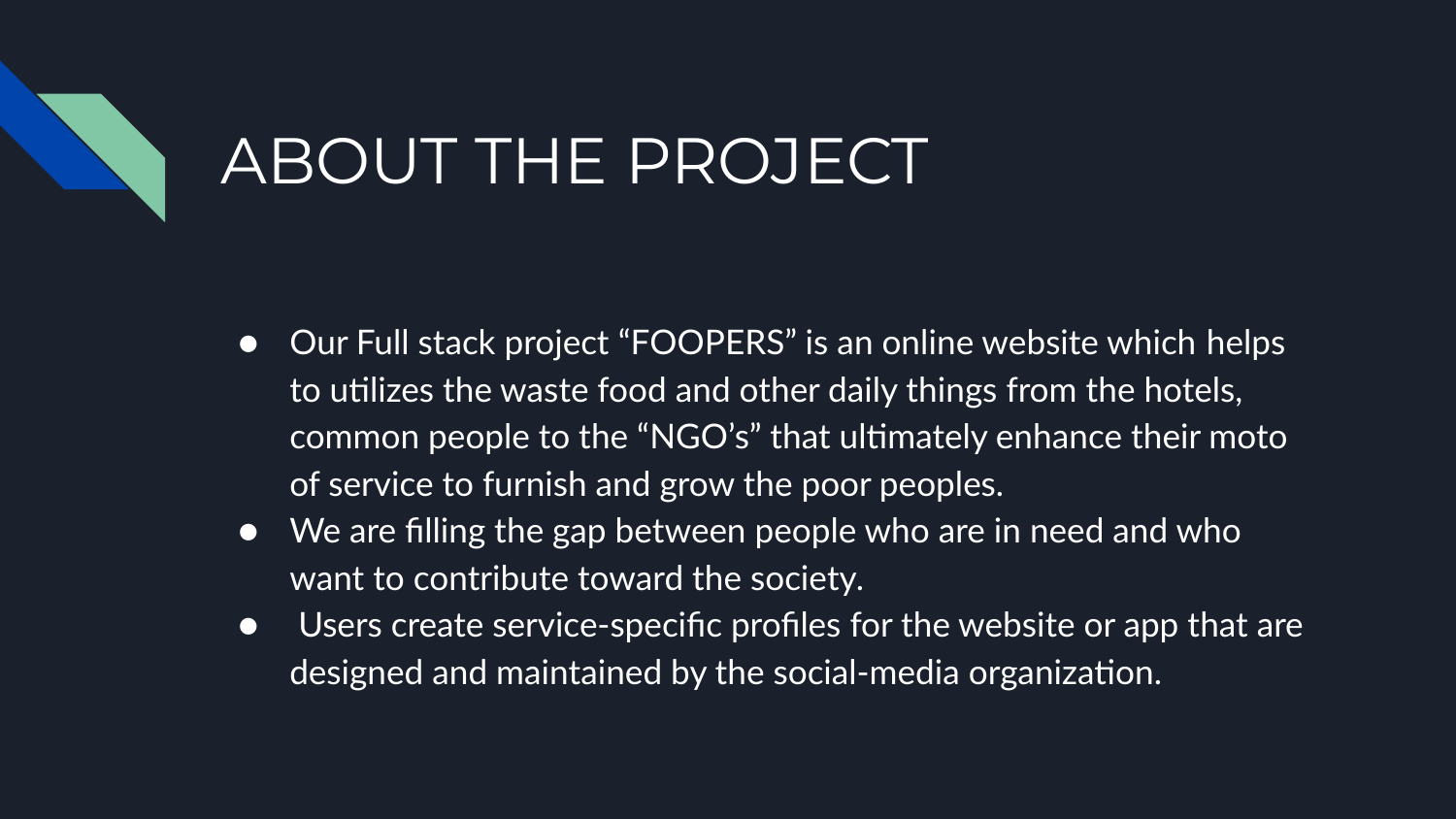

# ABOUT THE PROJECT
Our Full stack project “FOOPERS” is an online website which helps to utilizes the waste food and other daily things from the hotels, common people to the “NGO’s” that ultimately enhance their moto of service to furnish and grow the poor peoples.
We are filling the gap between people who are in need and who want to contribute toward the society.
 Users create service-specific profiles for the website or app that are designed and maintained by the social-media organization.